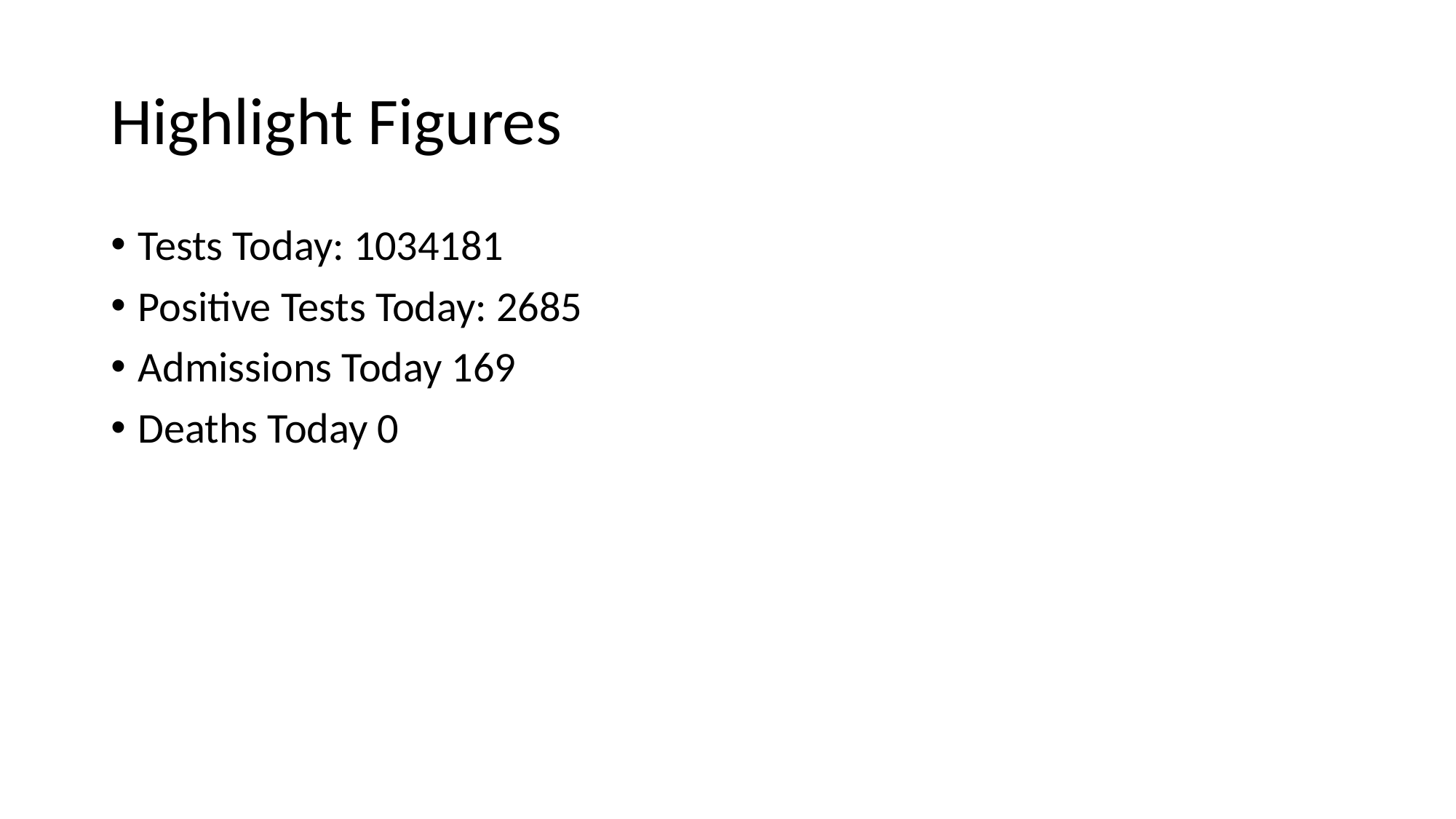

# Highlight Figures
Tests Today: 1034181
Positive Tests Today: 2685
Admissions Today 169
Deaths Today 0